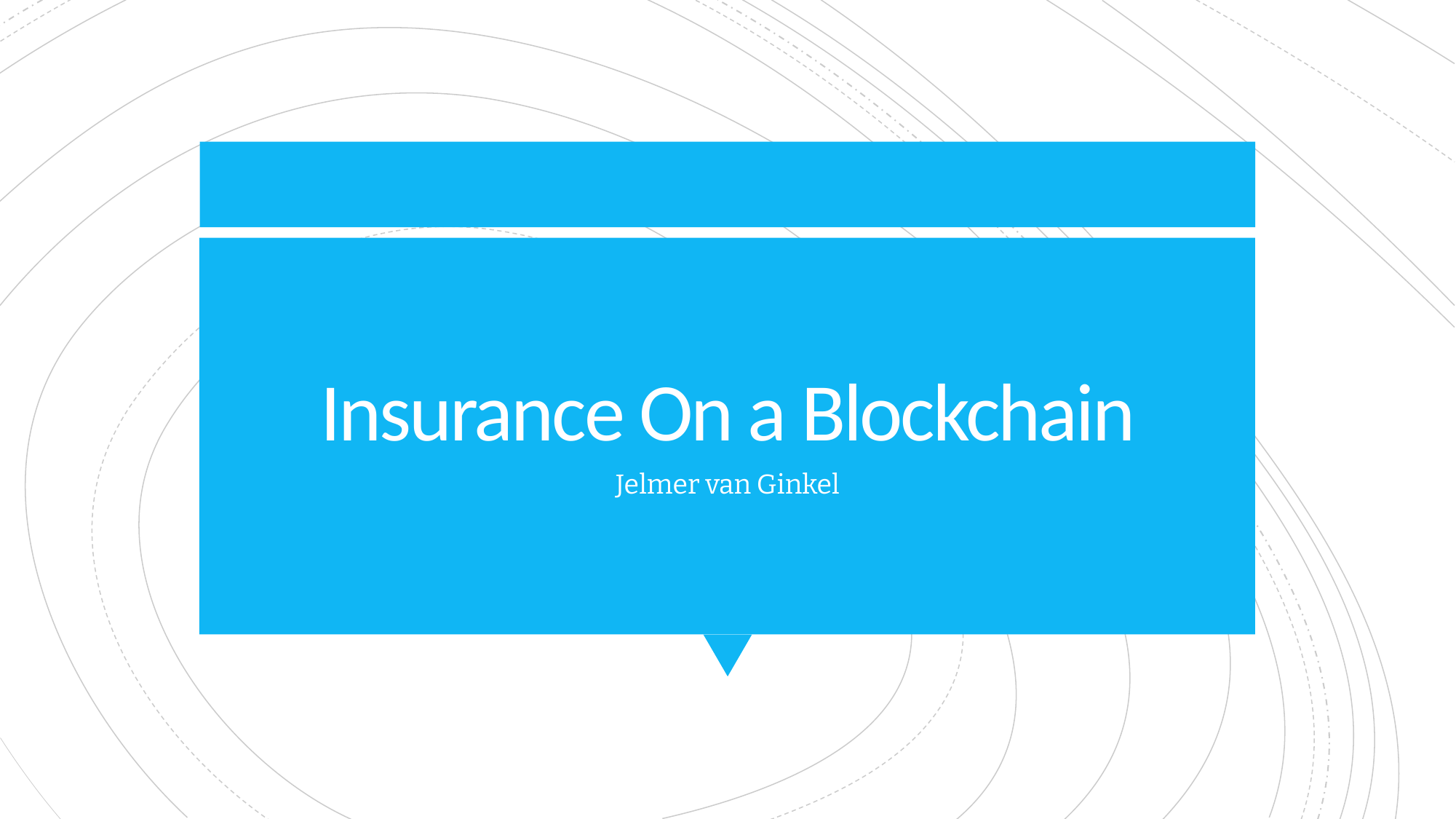

# Insurance On a Blockchain
Jelmer van Ginkel